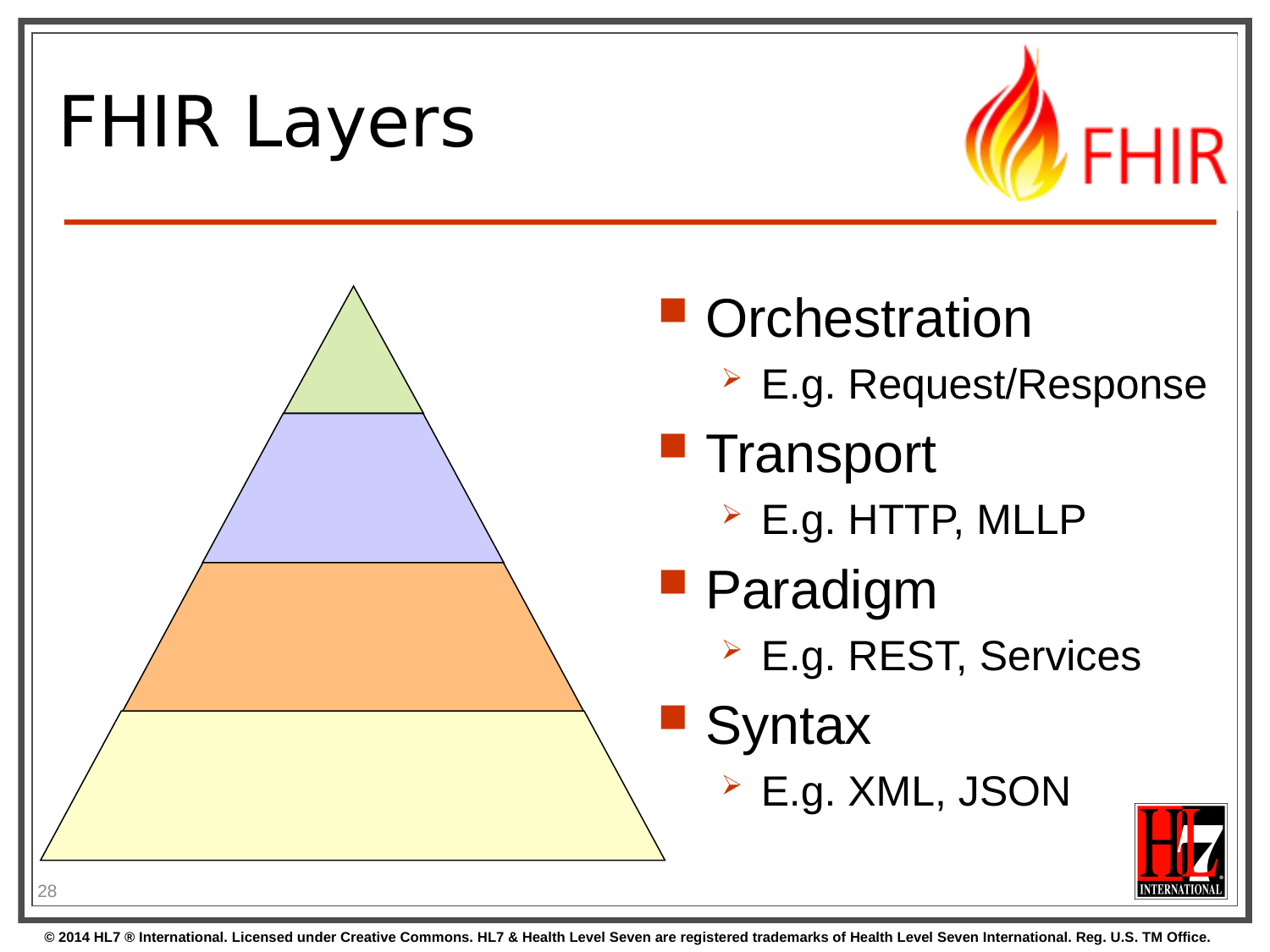

# FHIR Layers
Orchestration
E.g. Request/Response
Transport
E.g. HTTP, MLLP
Paradigm
E.g. REST, Services
Syntax
E.g. XML, JSON

28